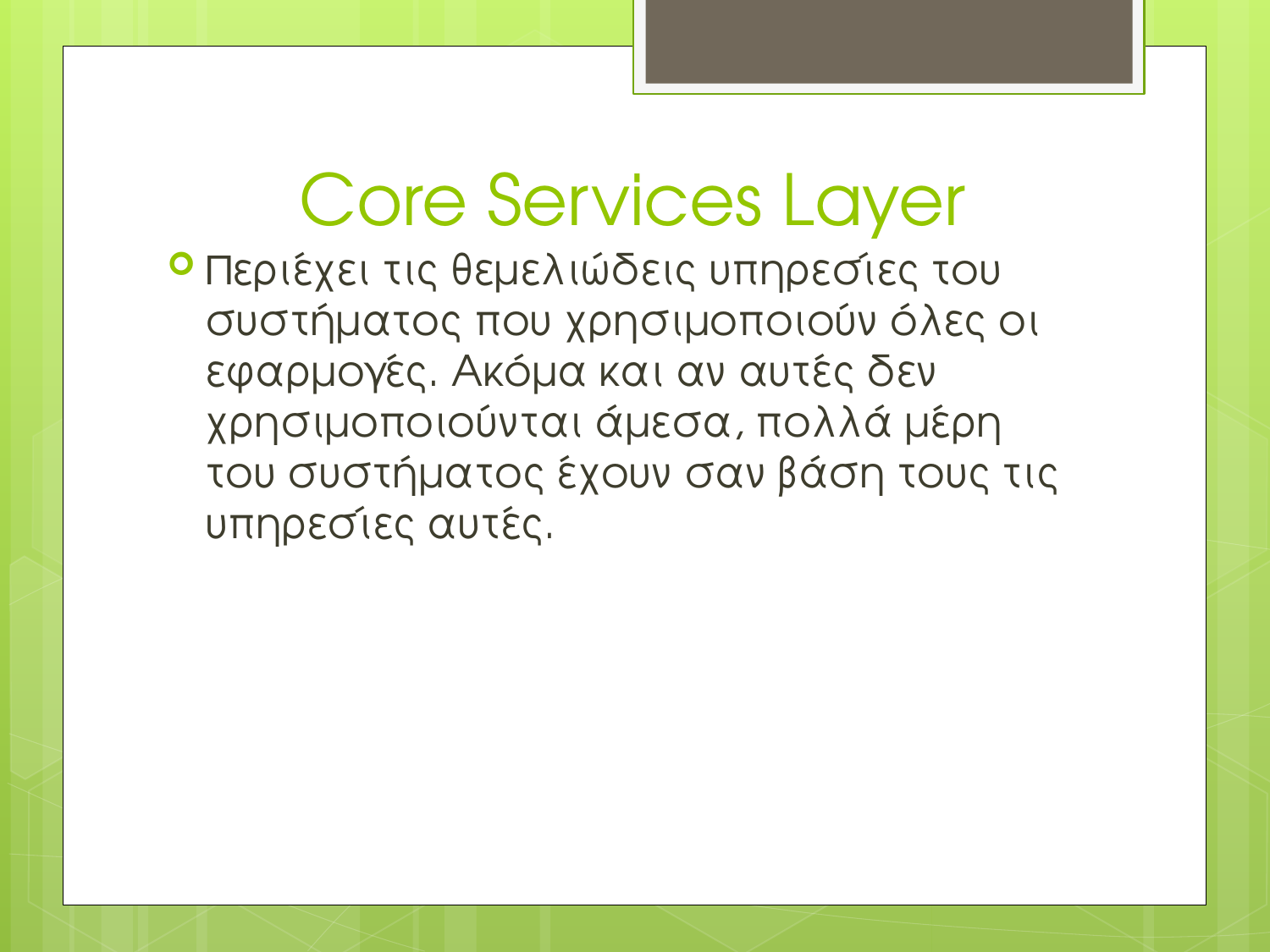

# Core Services Layer
Περιέχει τις θεμελιώδεις υπηρεσίες του συστήματος που χρησιμοποιούν όλες οι εφαρμογές. Ακόμα και αν αυτές δεν χρησιμοποιούνται άμεσα, πολλά μέρη του συστήματος έχουν σαν βάση τους τις υπηρεσίες αυτές.